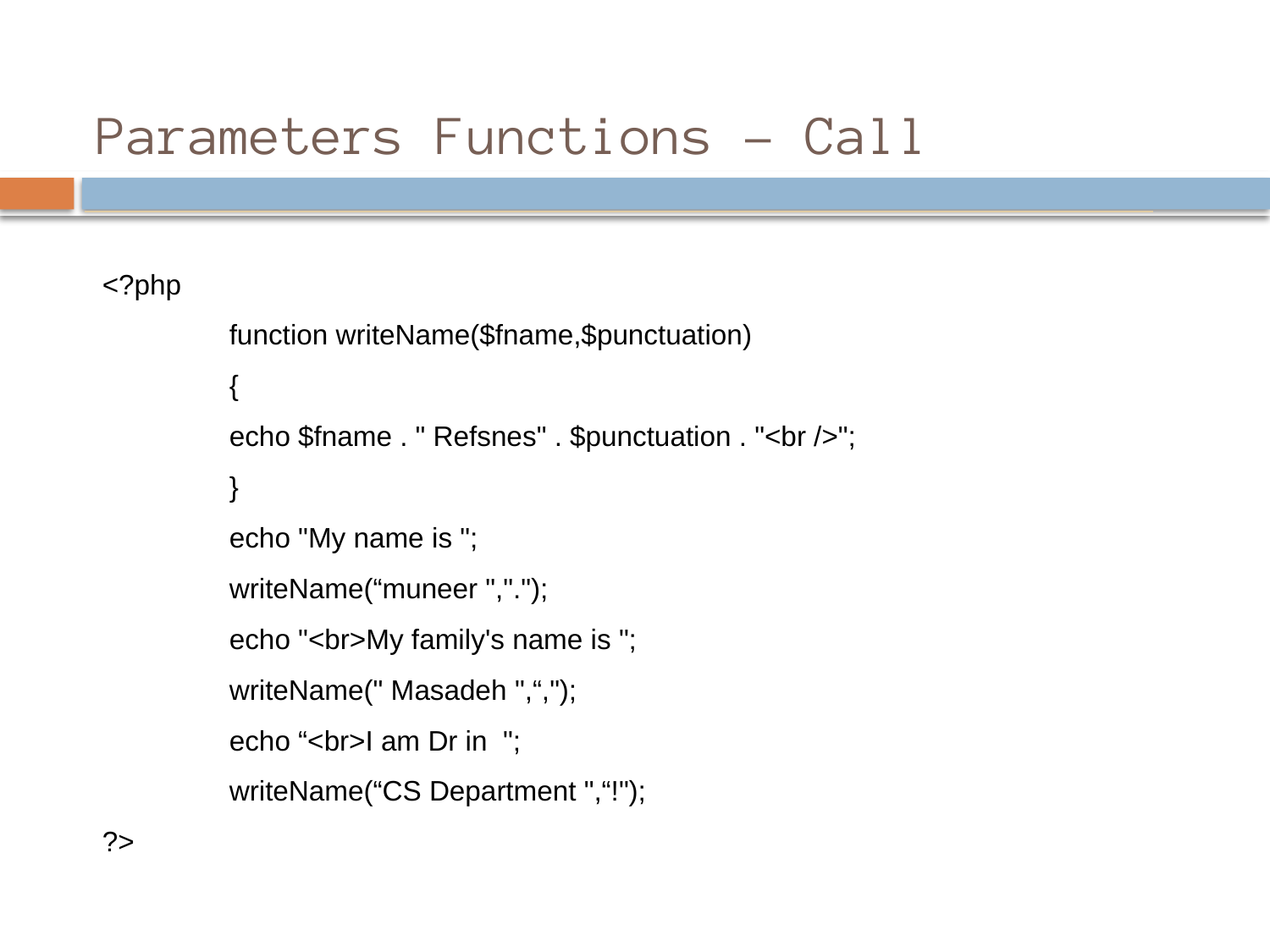

# Parameters Functions - Call
<?php
	function writeName($fname,$punctuation)
	{
	echo $fname . " Refsnes" . $punctuation . "<br />";
	}
	echo "My name is ";
	writeName(“muneer ",".");
	echo "<br>My family's name is ";
	writeName(" Masadeh ",“,");
	echo “<br>I am Dr in  ";
	writeName(“CS Department ",“!");
?>